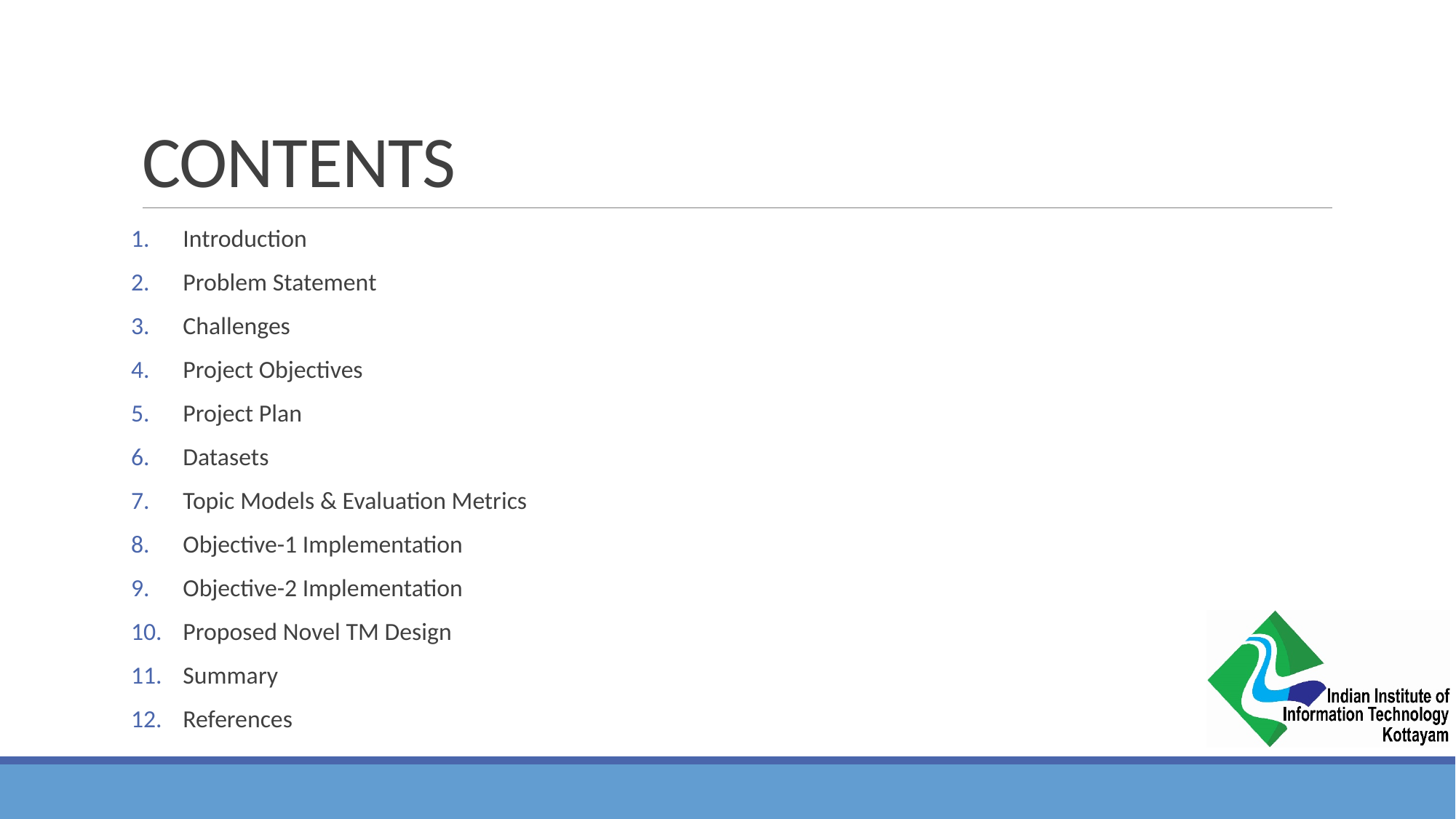

# CONTENTS
Introduction
Problem Statement
Challenges
Project Objectives
Project Plan
Datasets
Topic Models & Evaluation Metrics
Objective-1 Implementation
Objective-2 Implementation
Proposed Novel TM Design
Summary
References